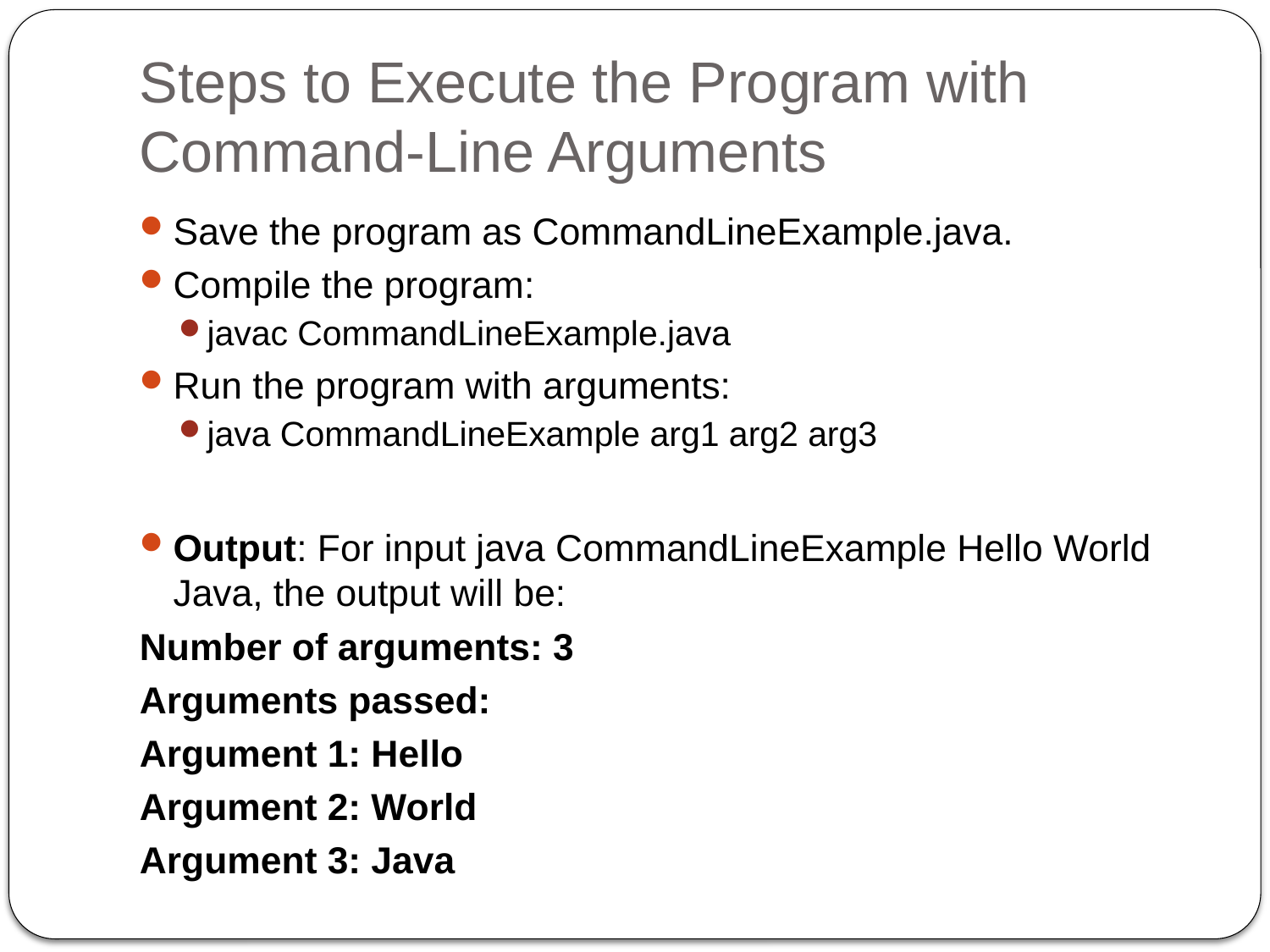

# Steps to Execute the Program with Command-Line Arguments
Save the program as CommandLineExample.java.
Compile the program:
javac CommandLineExample.java
Run the program with arguments:
java CommandLineExample arg1 arg2 arg3

Output: For input java CommandLineExample Hello World Java, the output will be:
Number of arguments: 3
Arguments passed:
Argument 1: Hello
Argument 2: World
Argument 3: Java